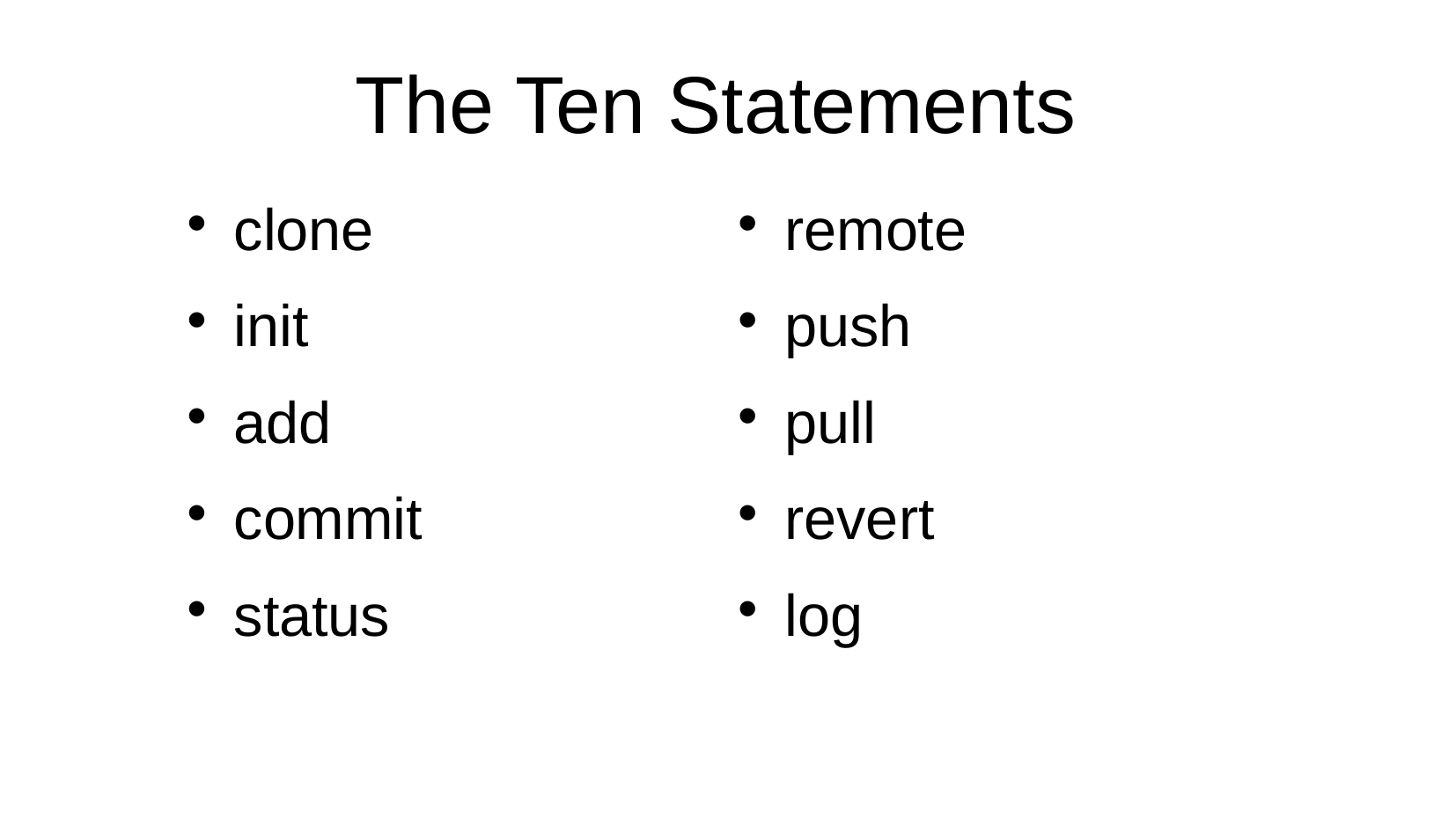

The Ten Statements
clone
init
add
commit
status
remote
push
pull
revert
log